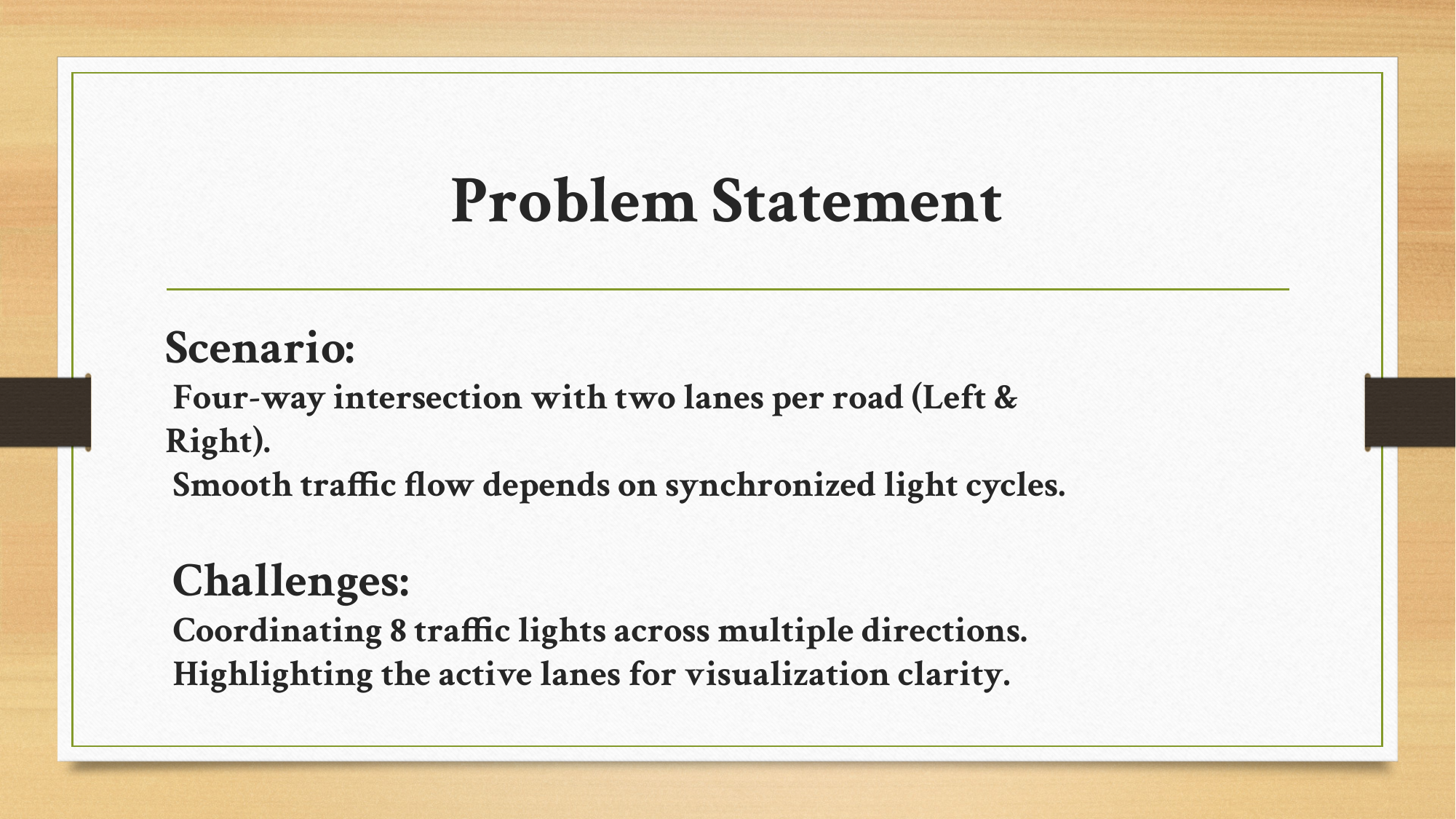

# Problem Statement
Scenario:
 Four-way intersection with two lanes per road (Left & Right).
 Smooth traffic flow depends on synchronized light cycles.

 Challenges:
 Coordinating 8 traffic lights across multiple directions.
 Highlighting the active lanes for visualization clarity.